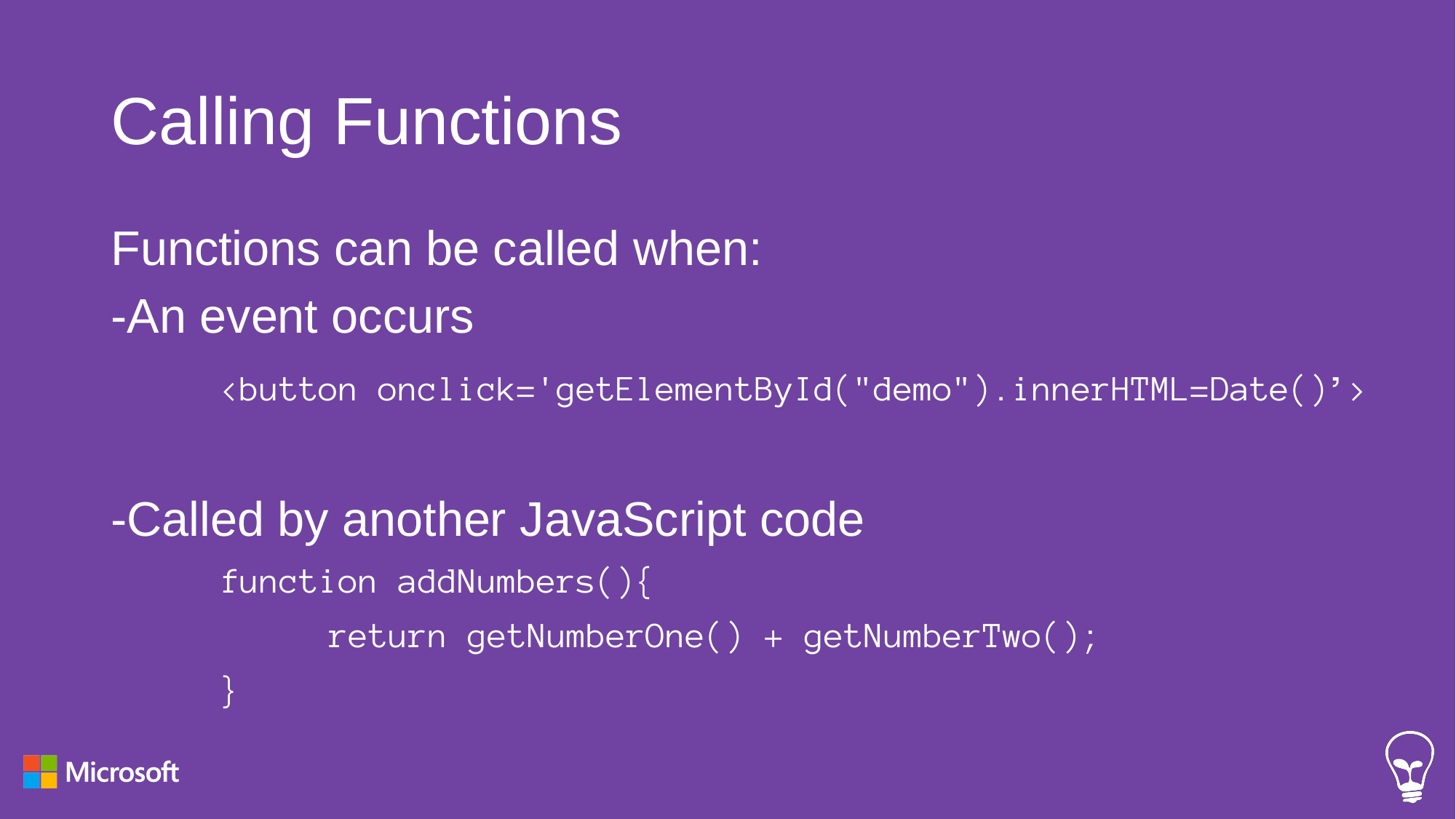

# Calling Functions
Functions can be called when:
-An event occurs
	<button onclick='getElementById("demo").innerHTML=Date()’>

-Called by another JavaScript code
	function addNumbers(){
		return getNumberOne() + getNumberTwo();
	}